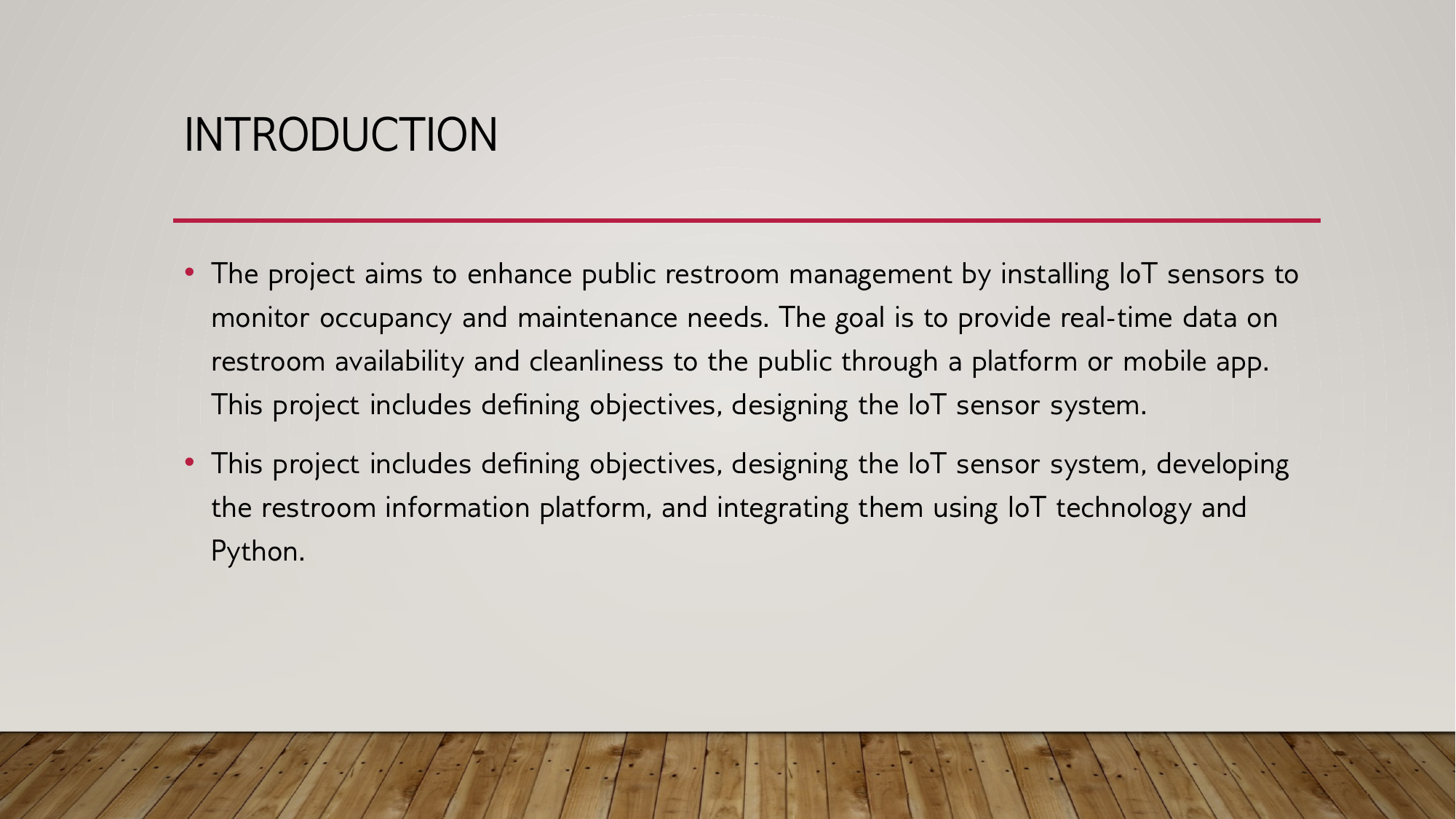

# Introduction
The project aims to enhance public restroom management by installing IoT sensors to monitor occupancy and maintenance needs. The goal is to provide real-time data on restroom availability and cleanliness to the public through a platform or mobile app. This project includes defining objectives, designing the IoT sensor system.
This project includes defining objectives, designing the IoT sensor system, developing the restroom information platform, and integrating them using IoT technology and Python.